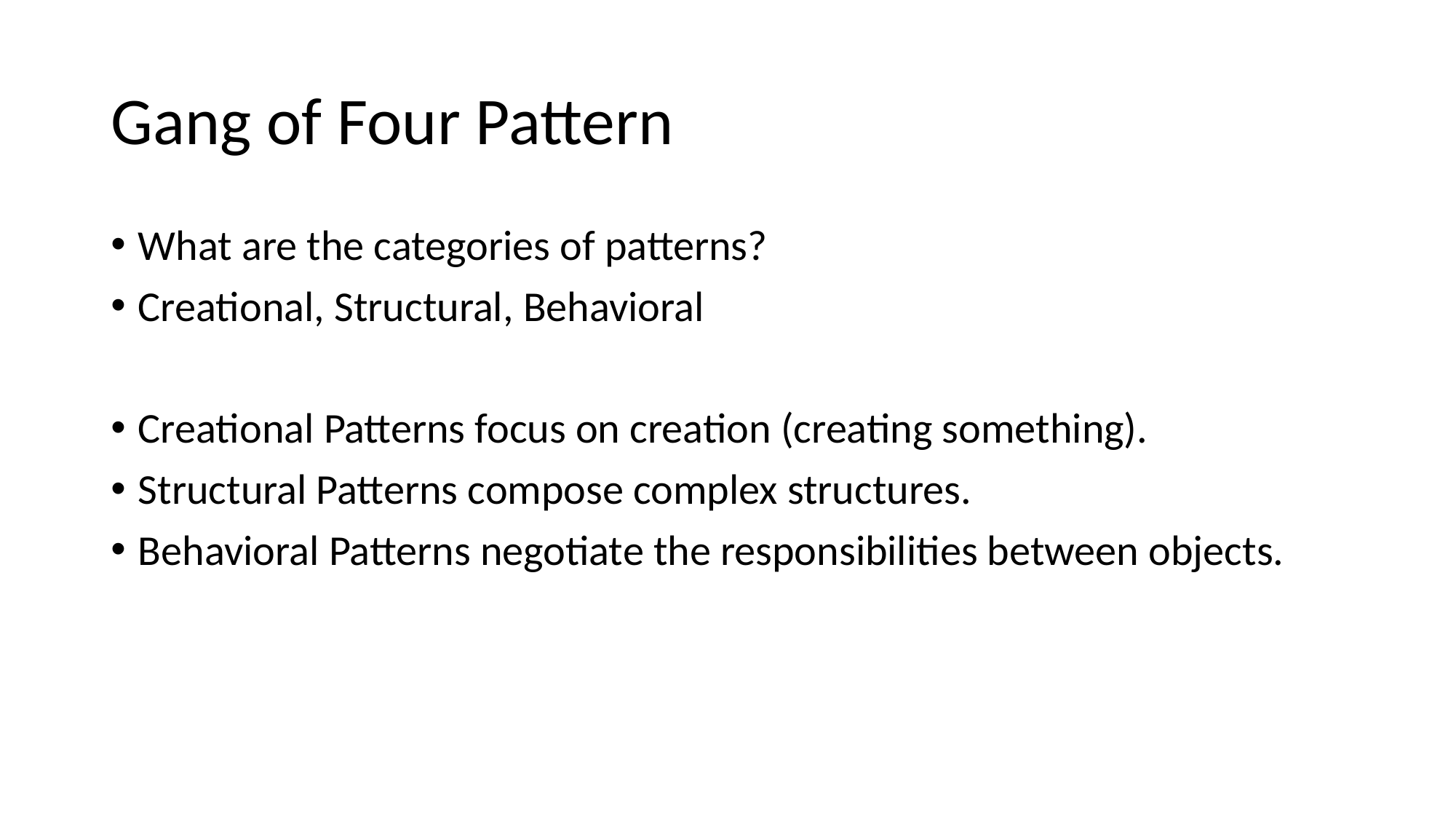

# Gang of Four Pattern
What are the categories of patterns?
Creational, Structural, Behavioral

Creational Patterns focus on creation (creating something).
Structural Patterns compose complex structures.
Behavioral Patterns negotiate the responsibilities between objects.